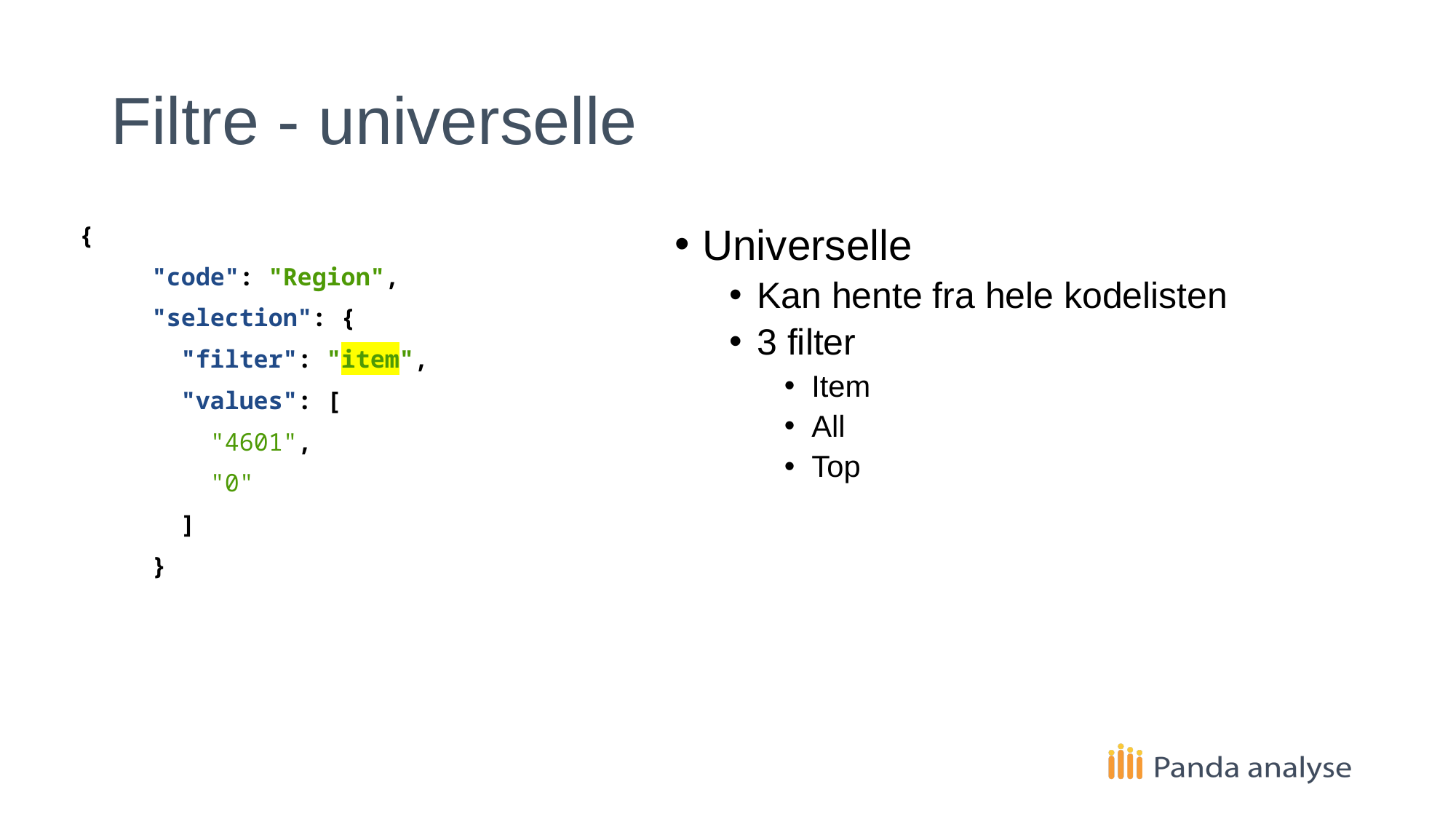

# Filtre - universelle
 {
      "code": "Region",
      "selection": {
        "filter": "item",
        "values": [
          "4601",
          "0"
        ]
      }
Universelle
Kan hente fra hele kodelisten
3 filter
Item
All
Top